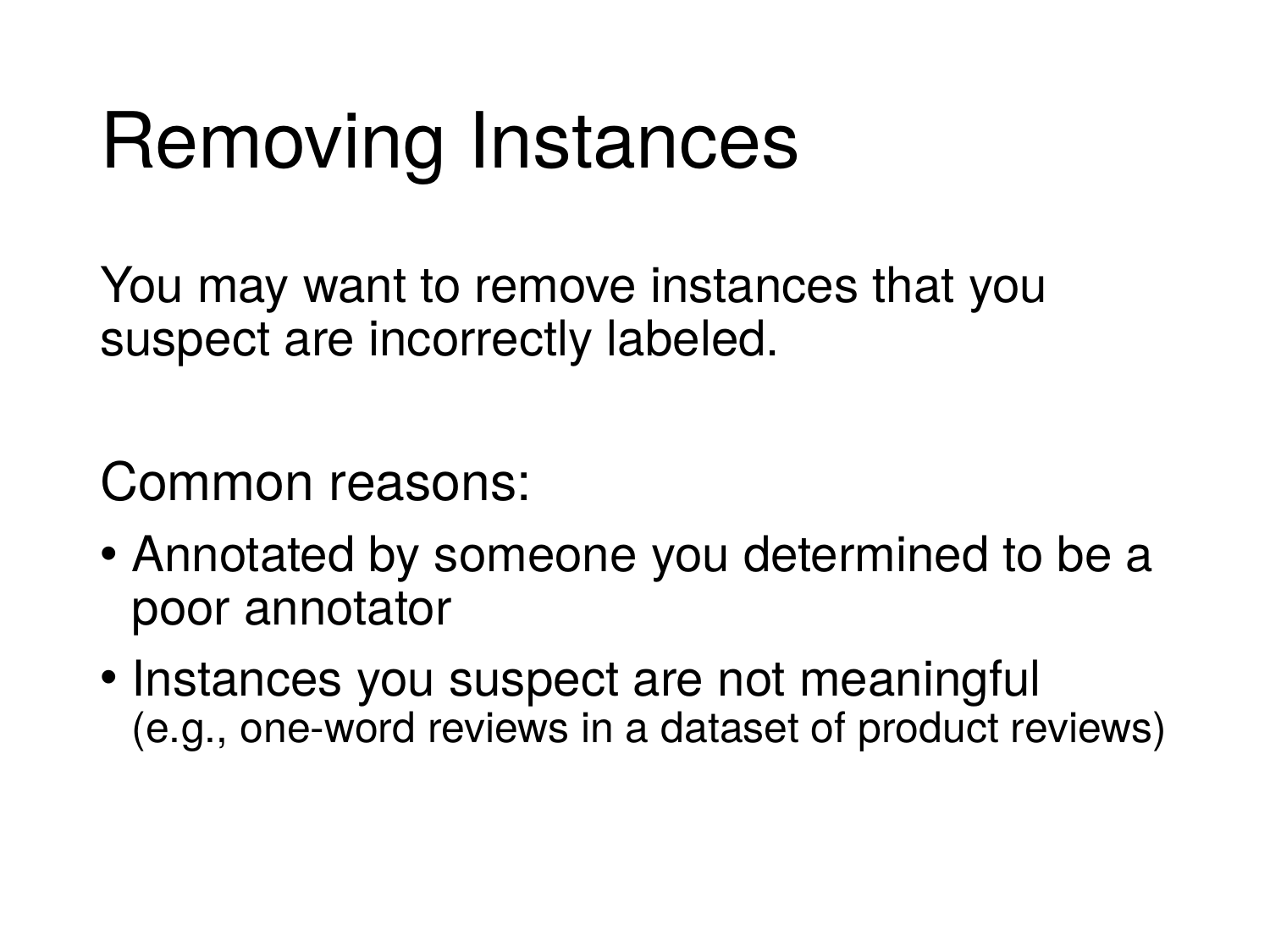

# Removing Instances
You may want to remove instances that you suspect are incorrectly labeled.

Common reasons:
Annotated by someone you determined to be a poor annotator
Instances you suspect are not meaningful
(e.g., one-word reviews in a dataset of product reviews)